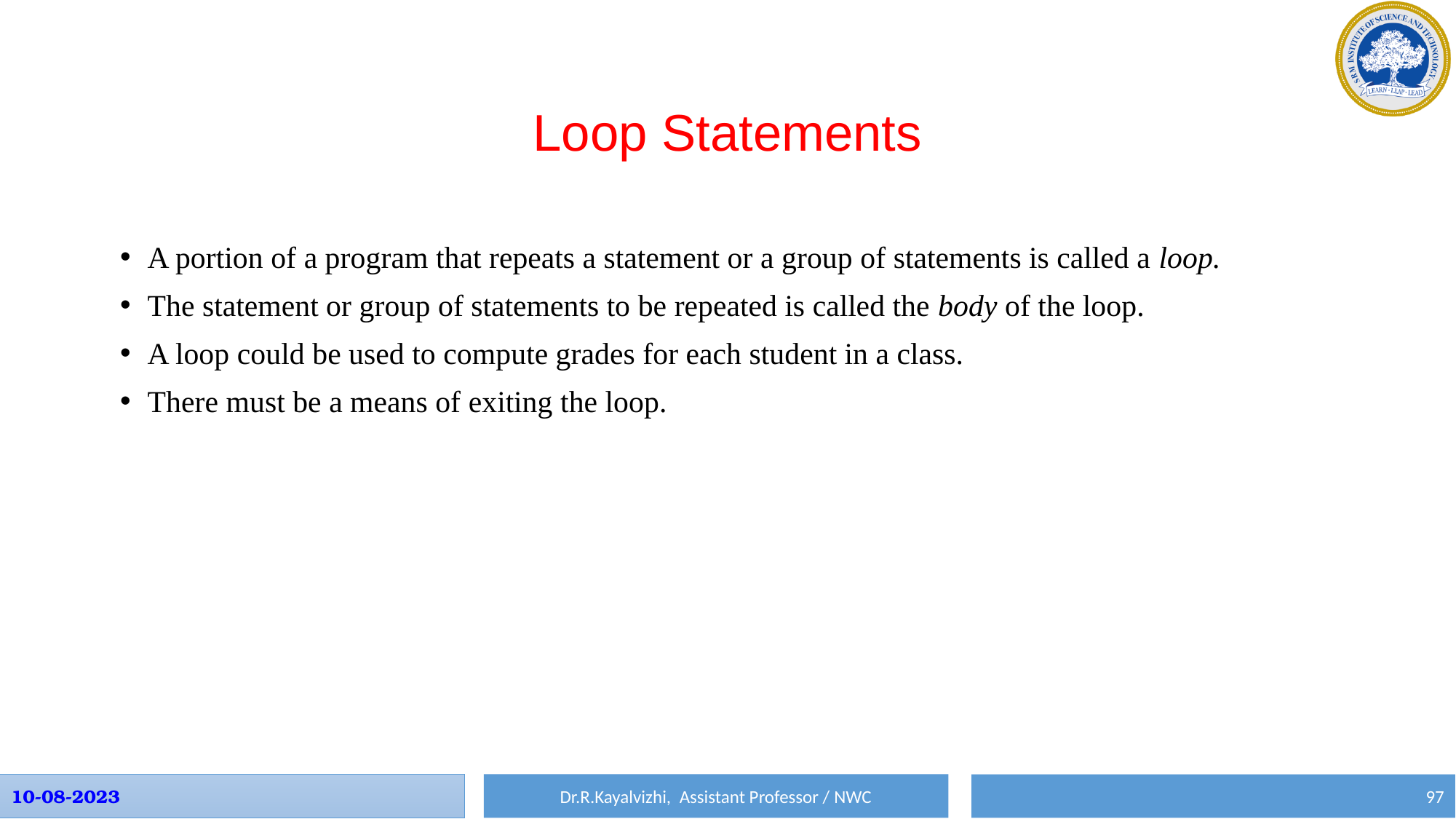

# Loop Statements
A portion of a program that repeats a statement or a group of statements is called a loop.
The statement or group of statements to be repeated is called the body of the loop.
A loop could be used to compute grades for each student in a class.
There must be a means of exiting the loop.
Dr.R.Kayalvizhi,  Assistant Professor / NWC
10-08-2023
97